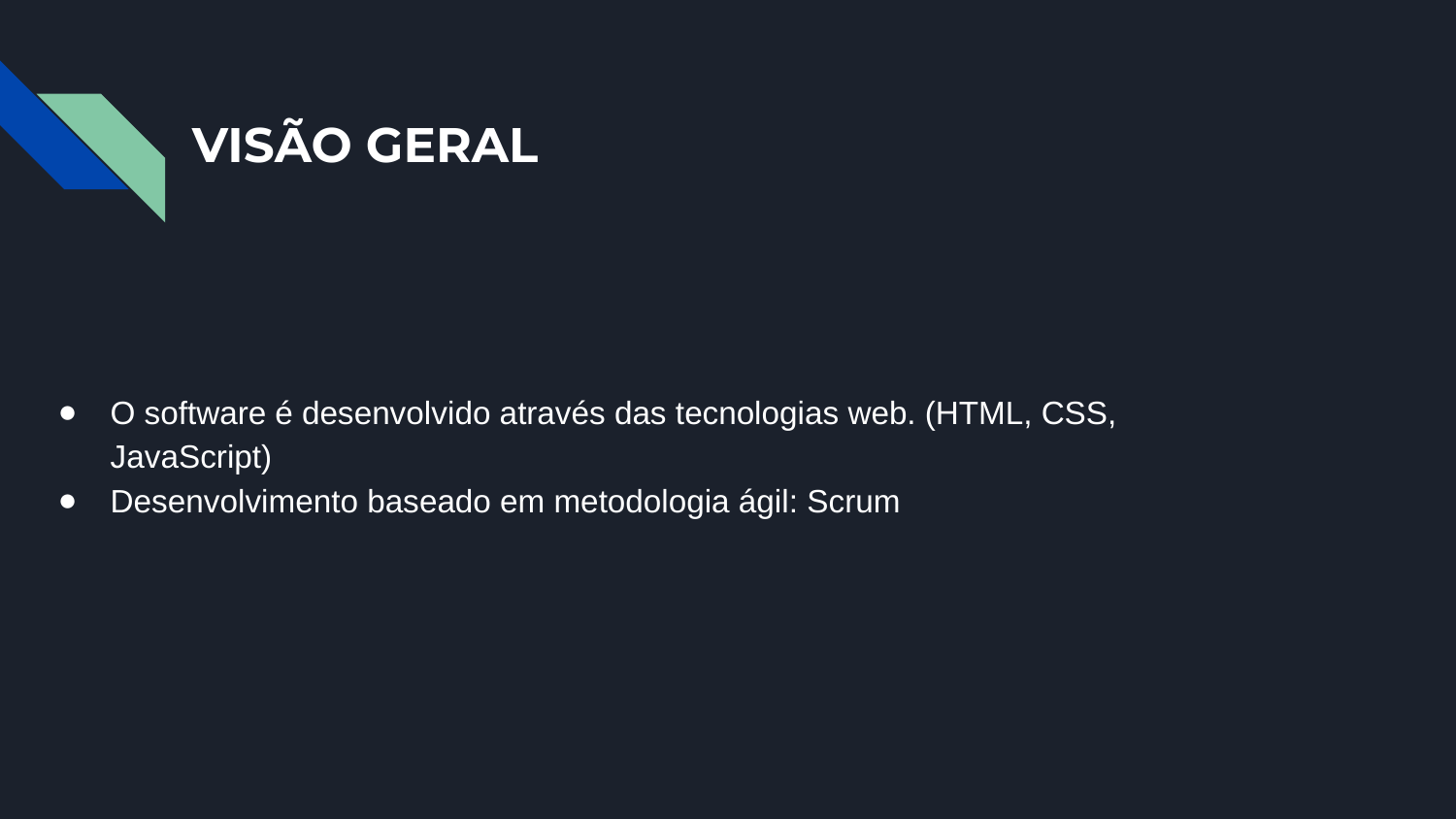

# VISÃO GERAL
O software é desenvolvido através das tecnologias web. (HTML, CSS, JavaScript)
Desenvolvimento baseado em metodologia ágil: Scrum